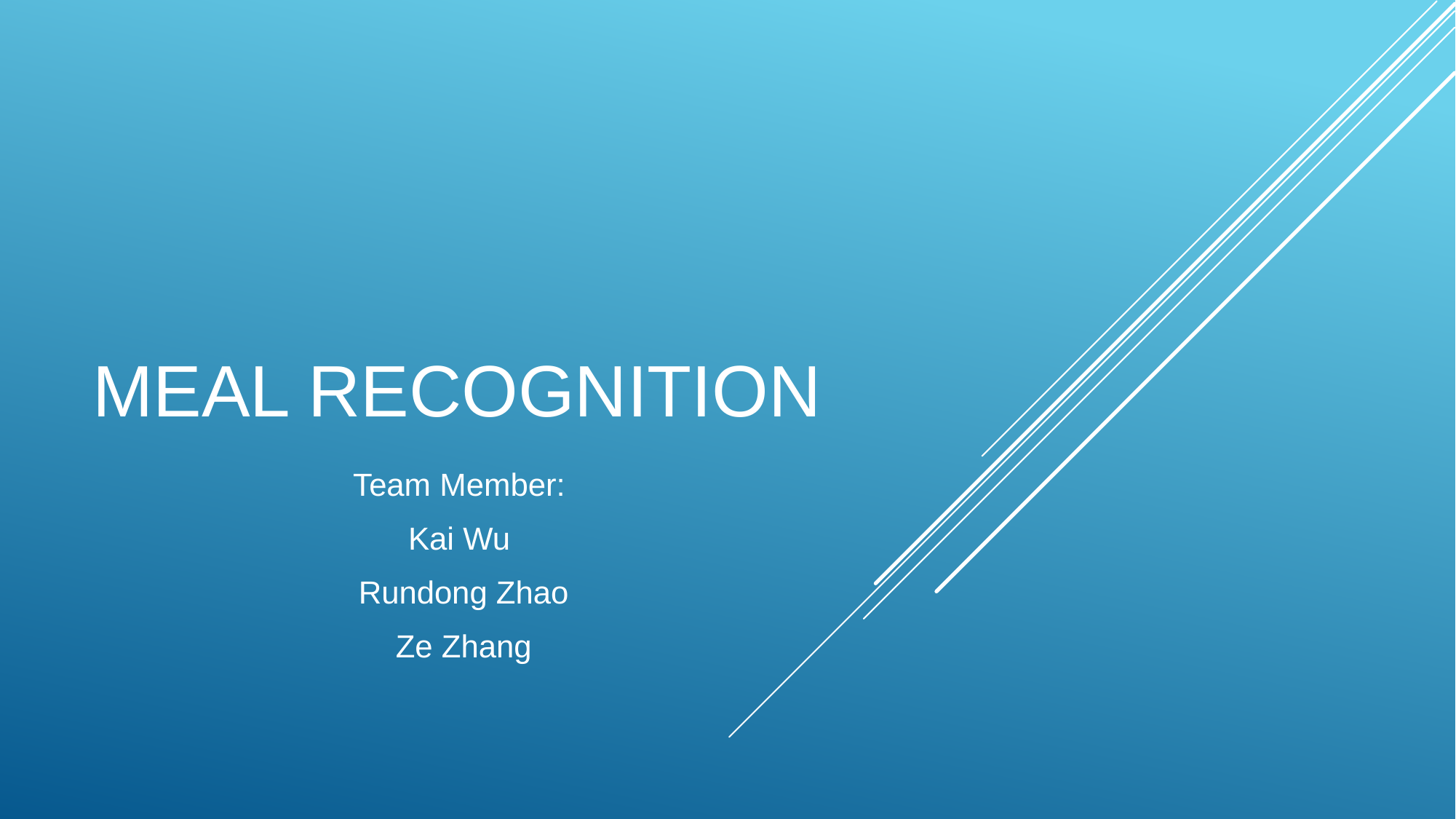

# Meal Recognition
Team Member:
Kai Wu
Rundong Zhao
Ze Zhang